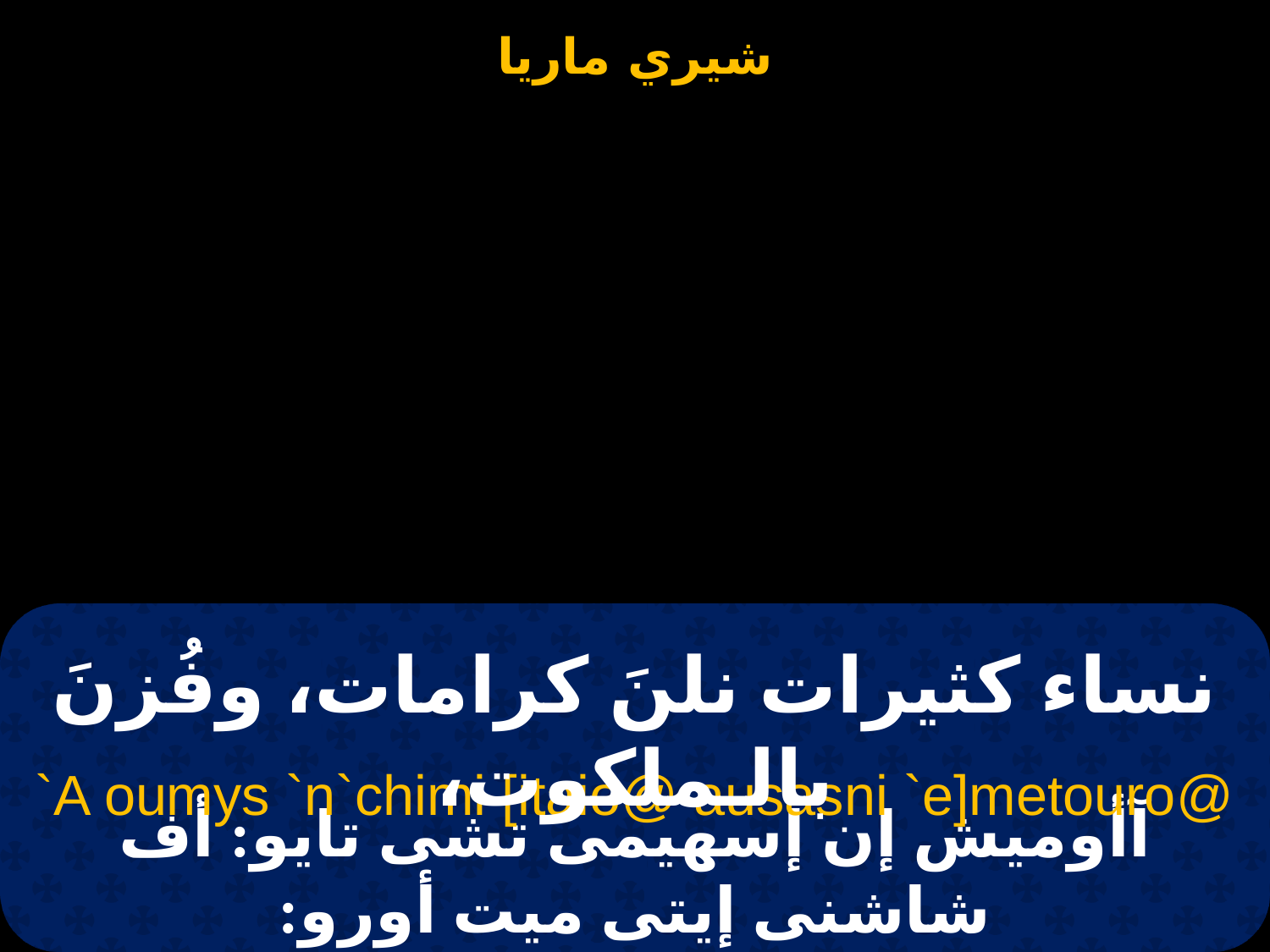

# نساء كثيرات نلنَ كرامات، وفُزنَ بالـملكوت،
`A oumys `n`chimi [itaio@ ausasni `e]metouro@
آأوميش إن إسهيمى تشى تايو: أف شاشنى إيتى ميت أورو: